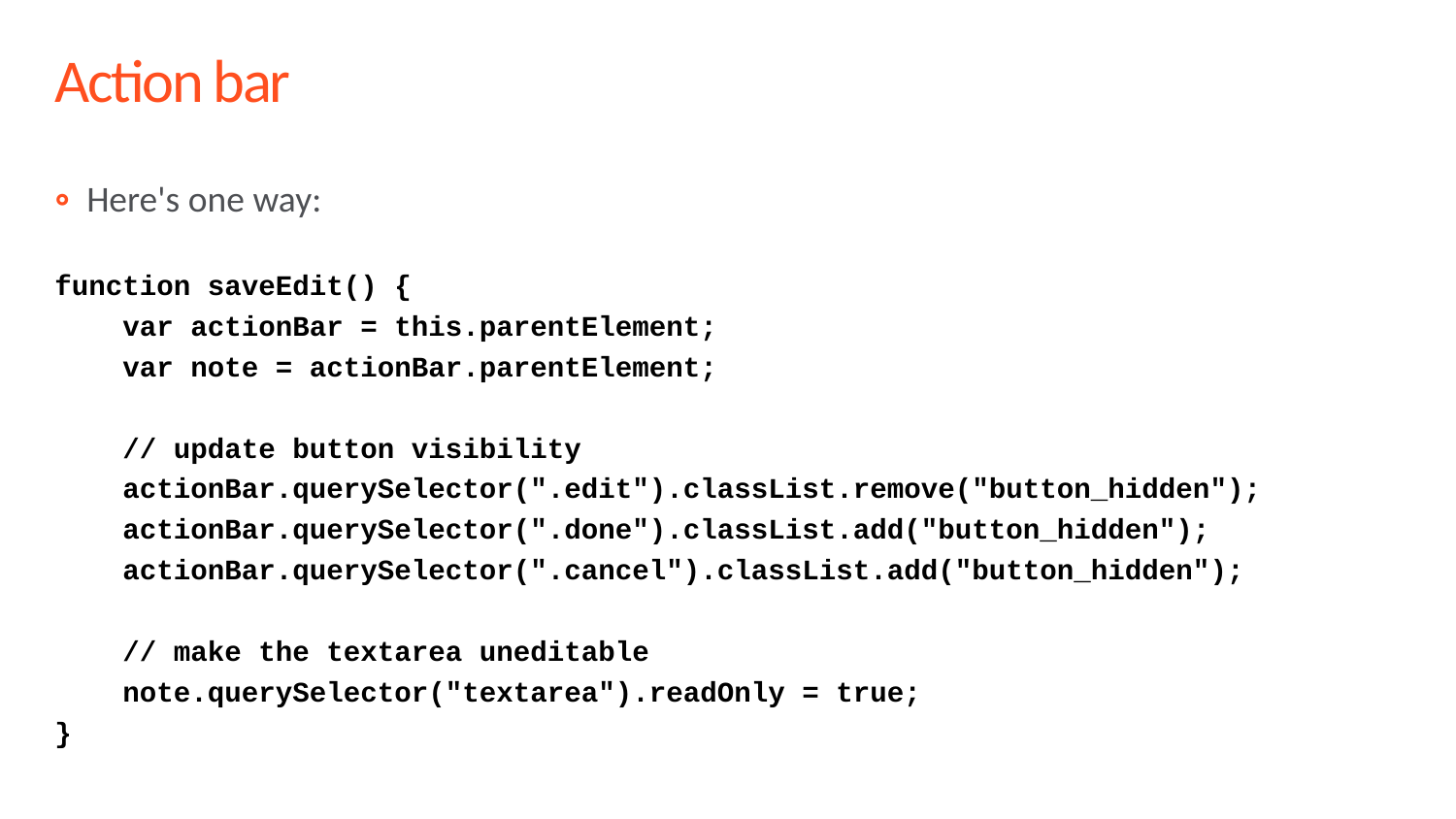

# Action bar
Here's one way:

function saveEdit() {
    var actionBar = this.parentElement;
    var note = actionBar.parentElement;
    // update button visibility
    actionBar.querySelector(".edit").classList.remove("button_hidden");
    actionBar.querySelector(".done").classList.add("button_hidden");
    actionBar.querySelector(".cancel").classList.add("button_hidden");

    // make the textarea uneditable
    note.querySelector("textarea").readOnly = true;
}